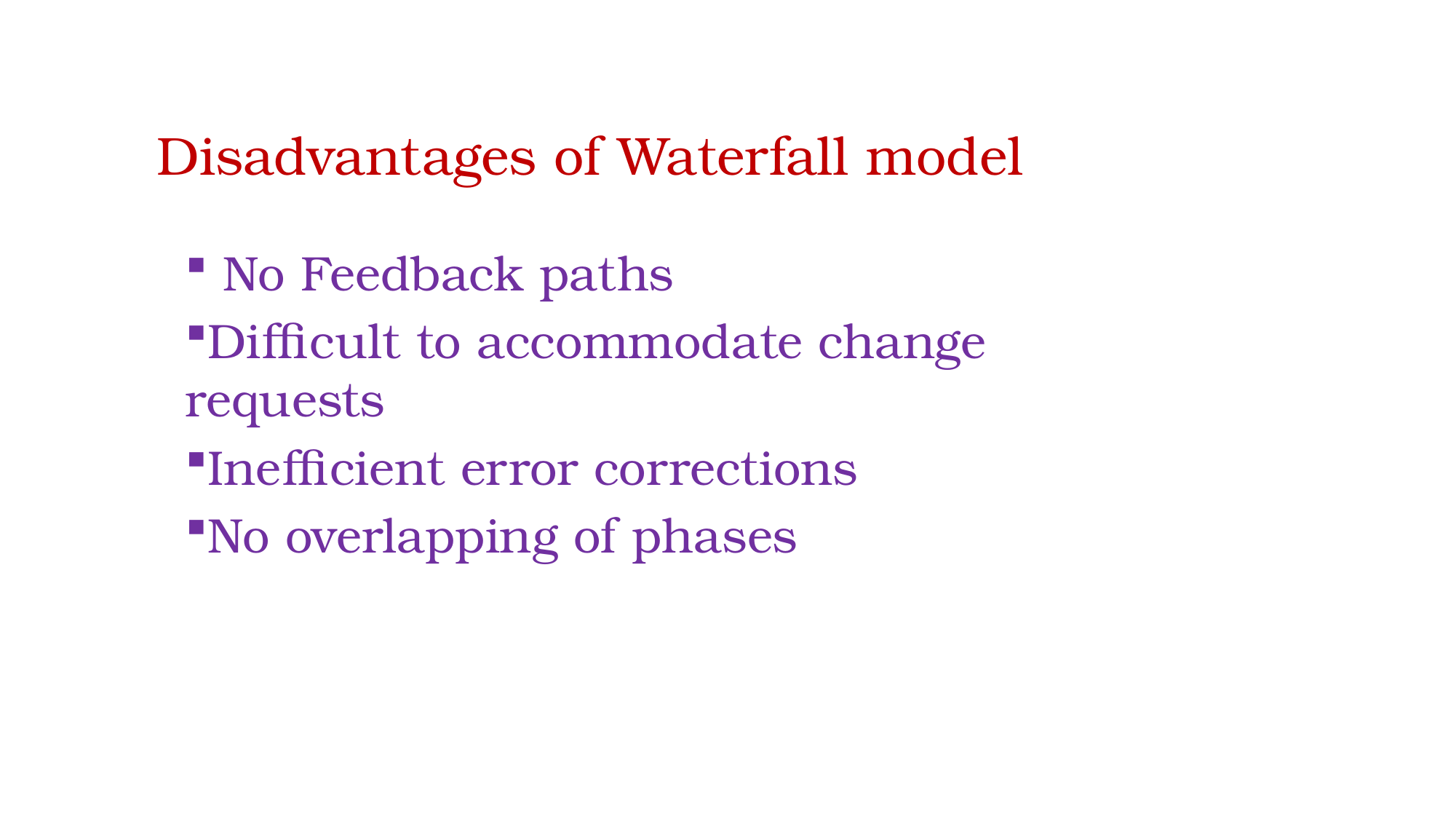

# Disadvantages of Waterfall model
 No Feedback paths
Difficult to accommodate change requests
Inefficient error corrections
No overlapping of phases